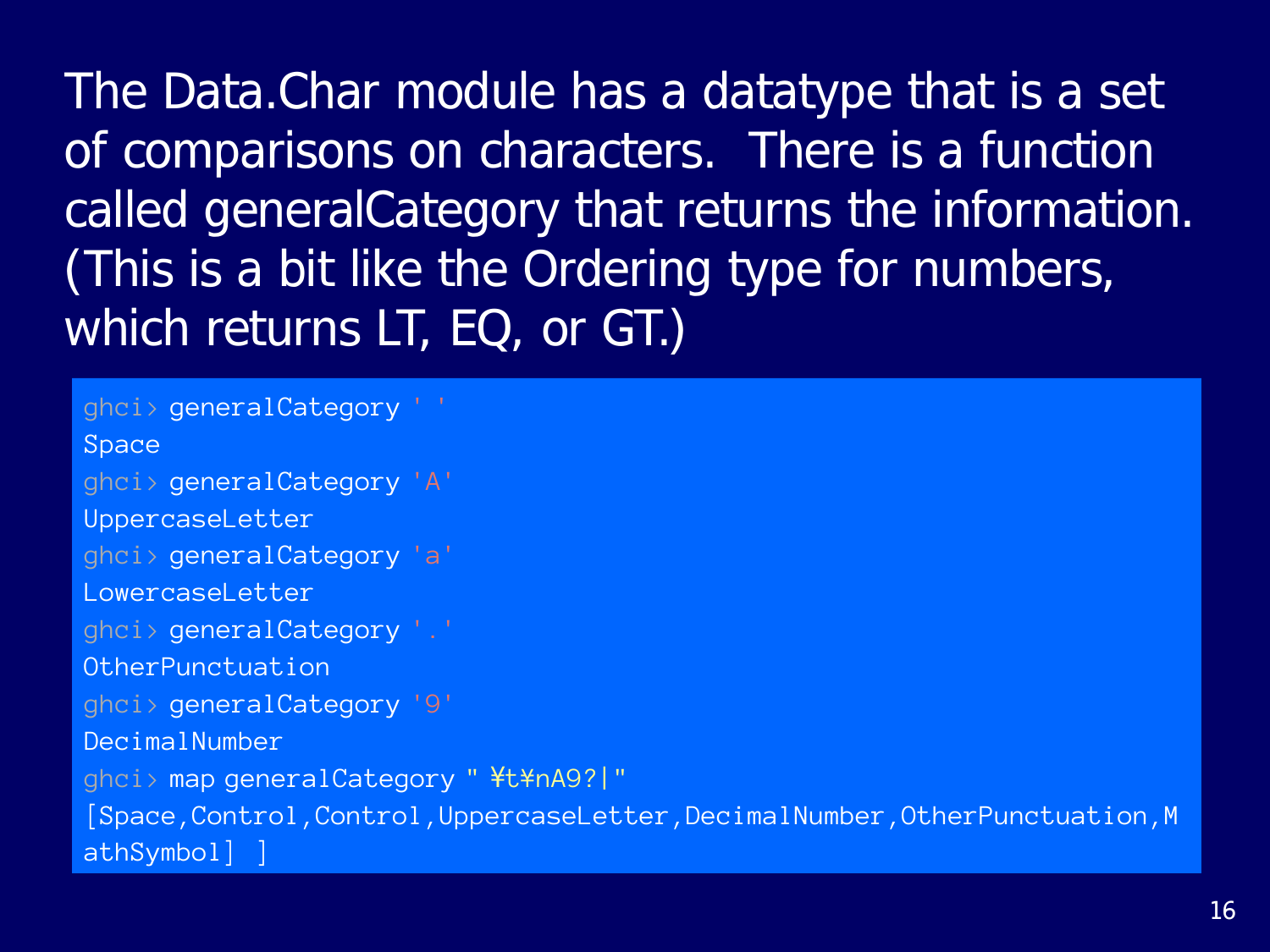

The Data.Char module has a datatype that is a set of comparisons on characters.  There is a function called generalCategory that returns the information.  (This is a bit like the Ordering type for numbers, which returns LT, EQ, or GT.)
ghci> generalCategory ' '
Space
ghci> generalCategory 'A'
UppercaseLetter
ghci> generalCategory 'a'
LowercaseLetter
ghci> generalCategory '.'
OtherPunctuation
ghci> generalCategory '9'
DecimalNumber
ghci> map generalCategory " ¥t¥nA9?|"
[Space,Control,Control,UppercaseLetter,DecimalNumber,OtherPunctuation,MathSymbol]  ]
16